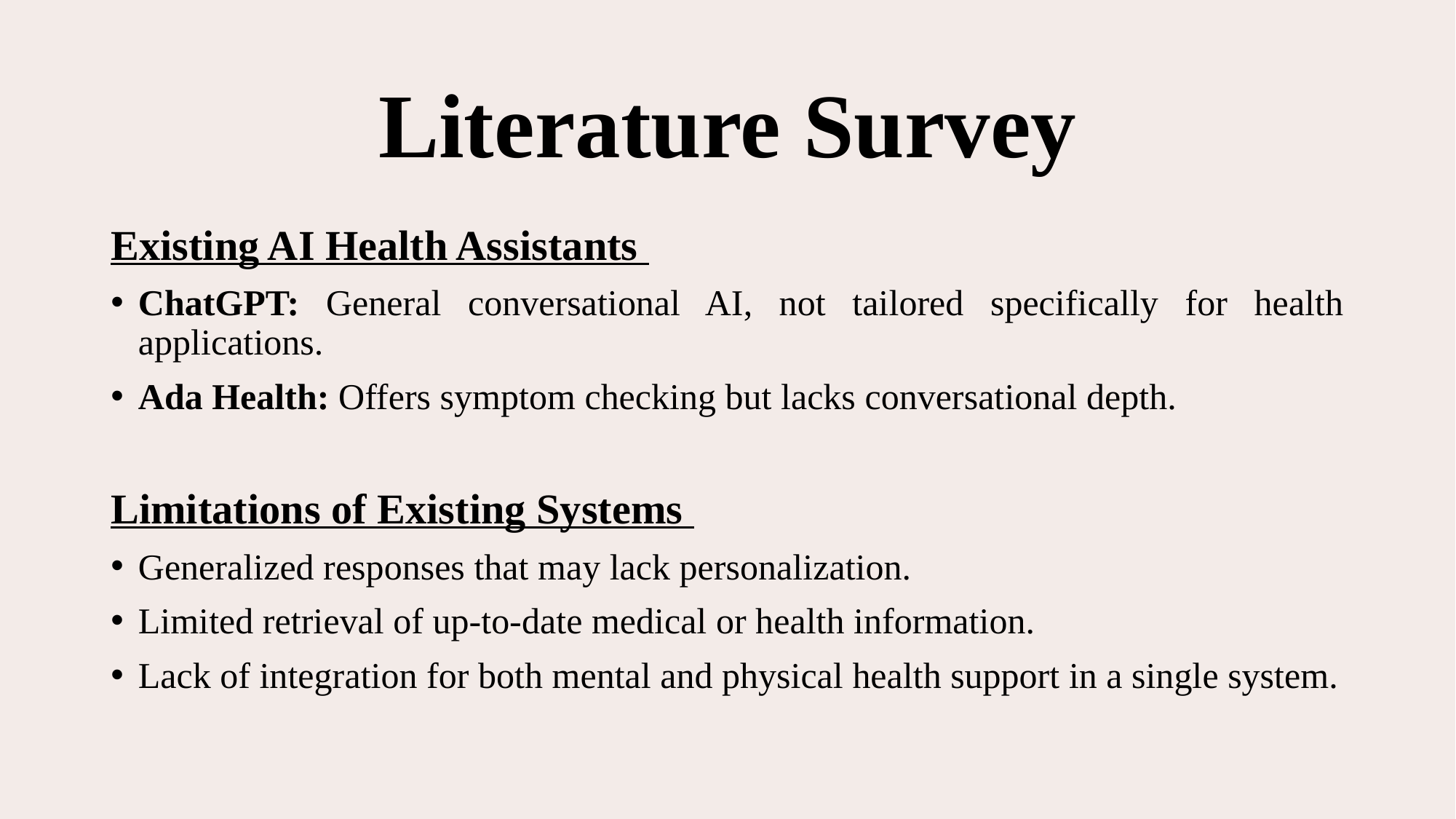

# Literature Survey
Existing AI Health Assistants
ChatGPT: General conversational AI, not tailored specifically for health applications.
Ada Health: Offers symptom checking but lacks conversational depth.

Limitations of Existing Systems
Generalized responses that may lack personalization.
Limited retrieval of up-to-date medical or health information.
Lack of integration for both mental and physical health support in a single system.